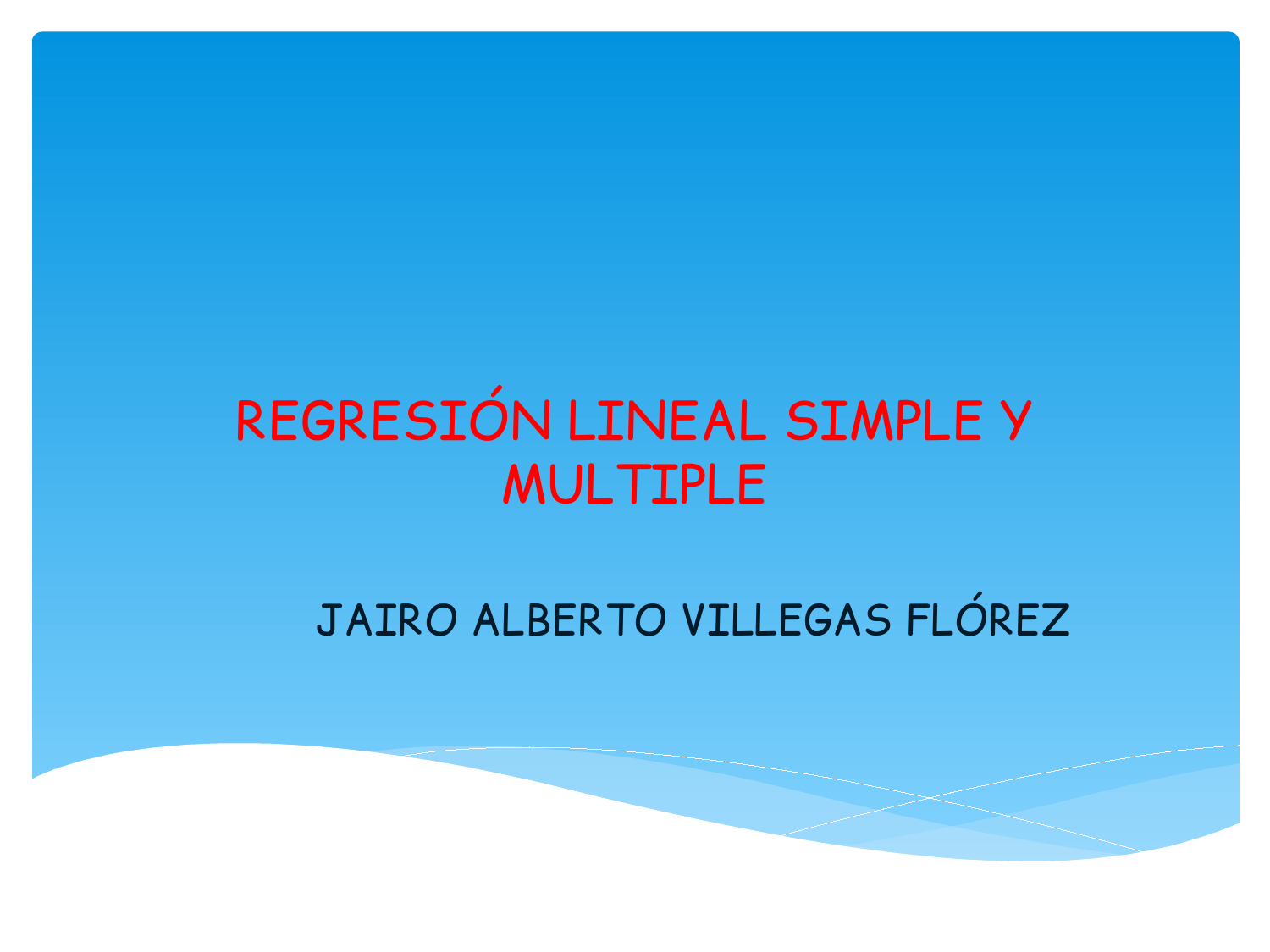

# REGRESIÓN LINEAL SIMPLE Y MULTIPLE
JAIRO ALBERTO VILLEGAS FLÓREZ